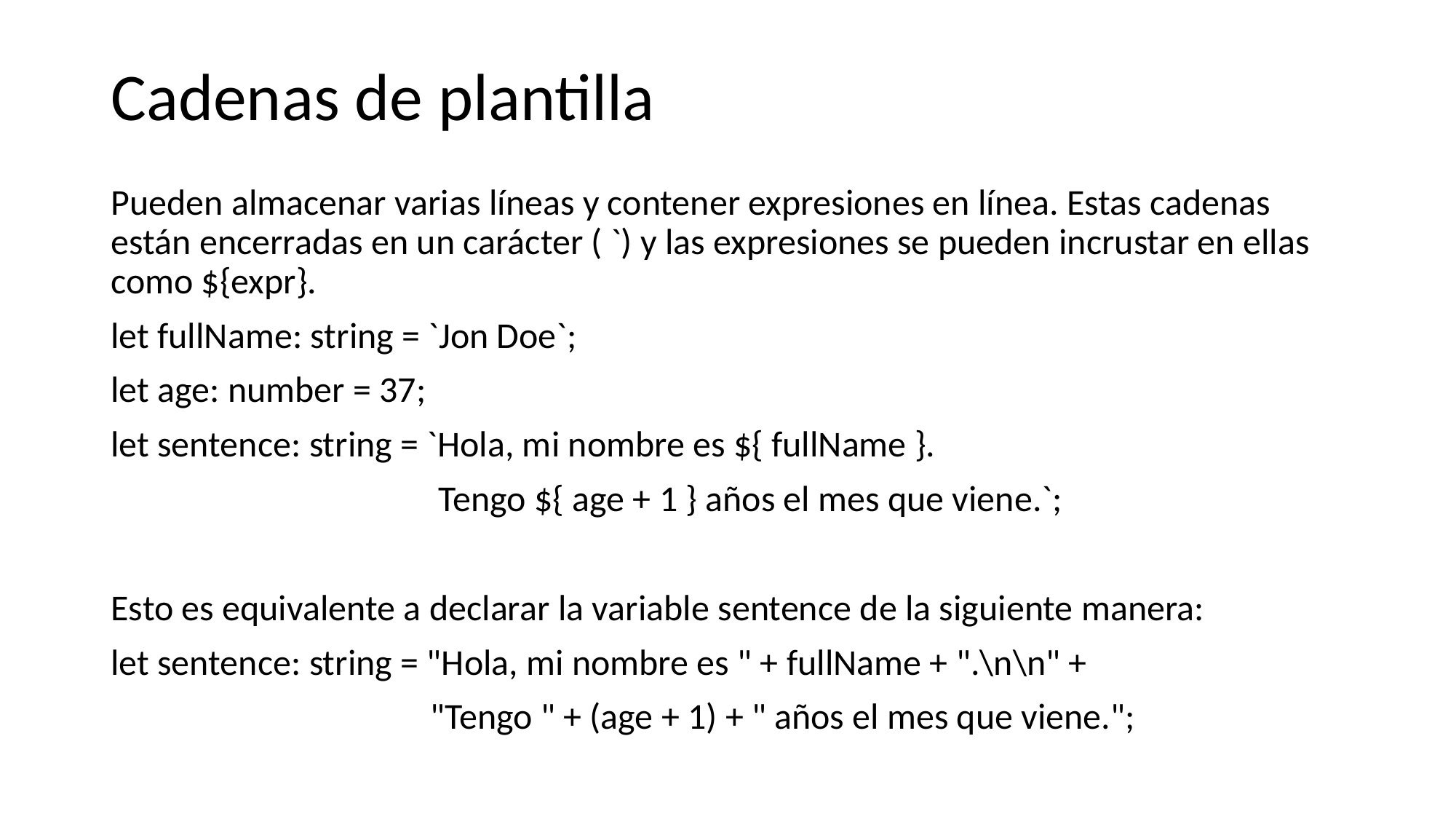

# Cadenas de plantilla
Pueden almacenar varias líneas y contener expresiones en línea. Estas cadenas están encerradas en un carácter ( `) y las expresiones se pueden incrustar en ellas como ‎${expr}‎.
let fullName: string = `Jon Doe`;
let age: number = 37;
let sentence: string = `Hola, mi nombre es ${ fullName }.
                                        Tengo ${ age + 1 } años el mes que viene.`;

Esto es equivalente a declarar la variable sentence de la siguiente manera:
let sentence: string = "Hola, mi nombre es " + fullName + ".\n\n" +
                                       "Tengo " + (age + 1) + " años el mes que viene.";